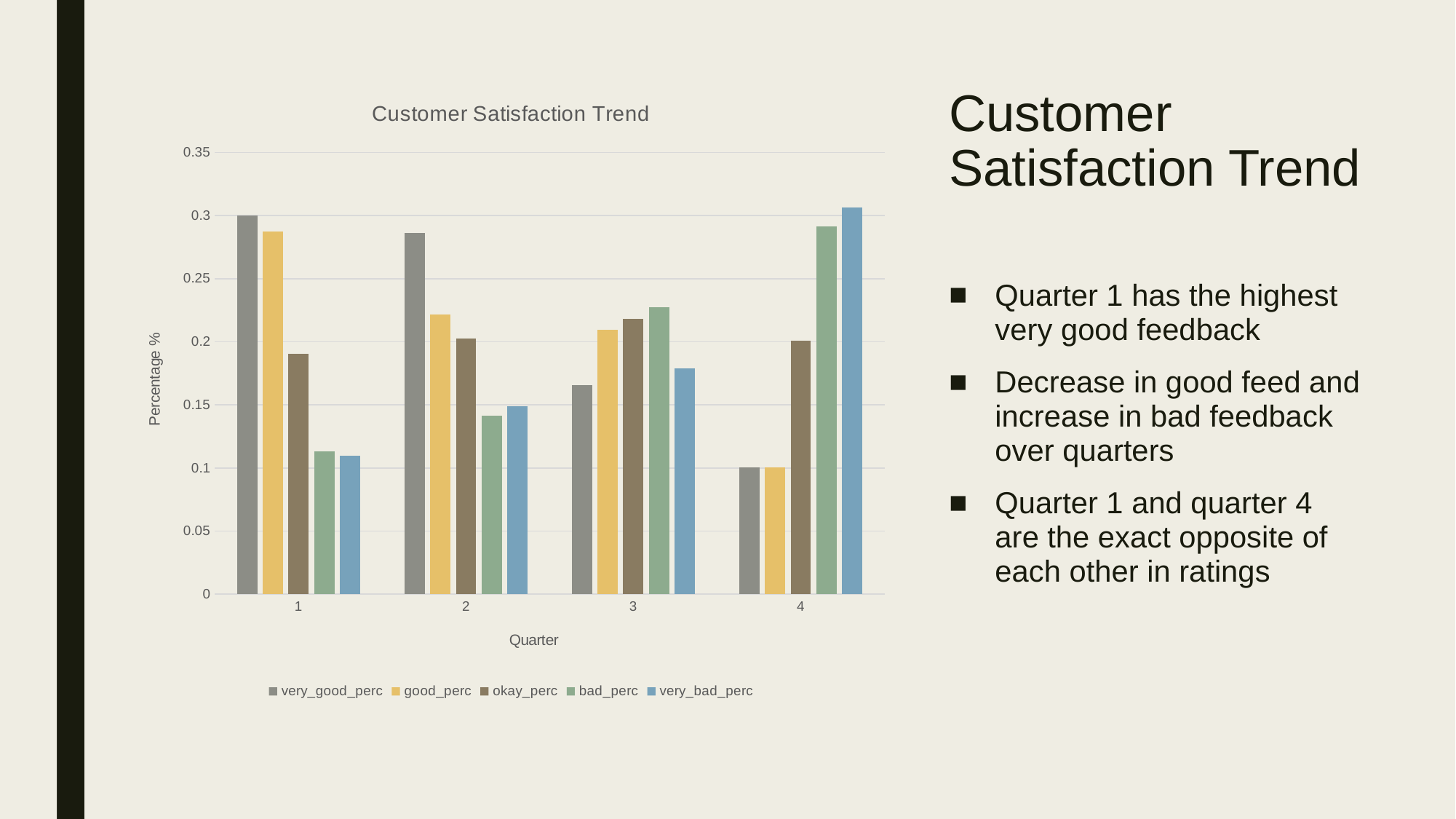

### Chart: Customer Satisfaction Trend

| Category | very_good_perc | good_perc | okay_perc | bad_perc | very_bad_perc |
|---|---|---|---|---|---|
| 1 | 0.3 | 0.2871 | 0.1903 | 0.1129 | 0.1097 |
| 2 | 0.2863 | 0.2214 | 0.2023 | 0.1412 | 0.1489 |
| 3 | 0.1659 | 0.2096 | 0.2183 | 0.2271 | 0.179 |
| 4 | 0.1005 | 0.1005 | 0.201 | 0.2915 | 0.3065 |
# Customer Satisfaction Trend
Quarter 1 has the highest very good feedback
Decrease in good feed and increase in bad feedback over quarters
Quarter 1 and quarter 4 are the exact opposite of each other in ratings